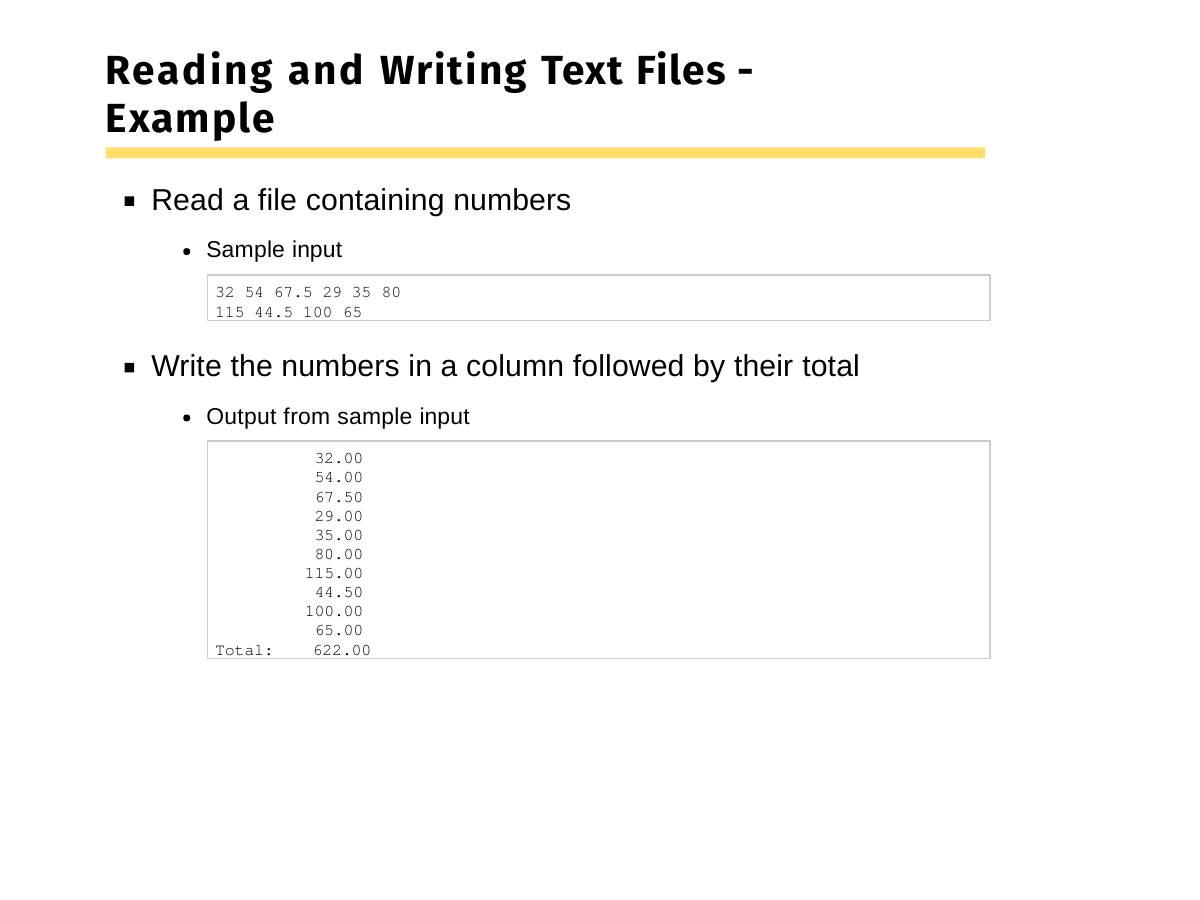

# Reading and Writing Text Files -  Example

Read a file containing numbers
Sample input

32 54 67.5 29 35 80
115 44.5 100 65
Write the numbers in a column followed by their total
Output from sample input

32.00
54.00
67.50
29.00
35.00
80.00
115.00
44.50
100.00
65.00
Total:	622.00